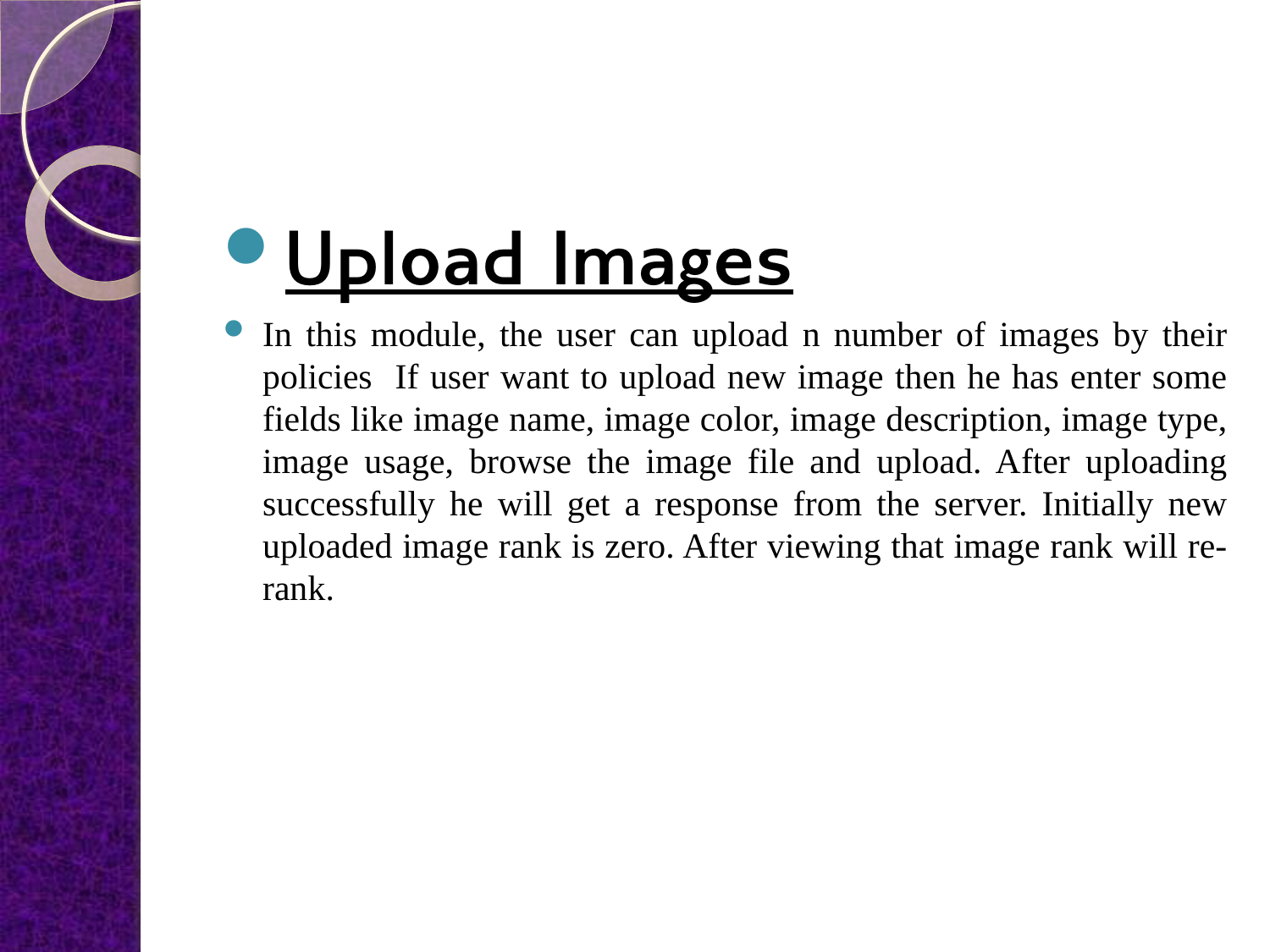

Upload Images
In this module, the user can upload n number of images by their policies  If user want to upload new image then he has enter some fields like image name, image color, image description, image type, image usage, browse the image file and upload. After uploading successfully he will get a response from the server. Initially new uploaded image rank is zero. After viewing that image rank will re-rank.